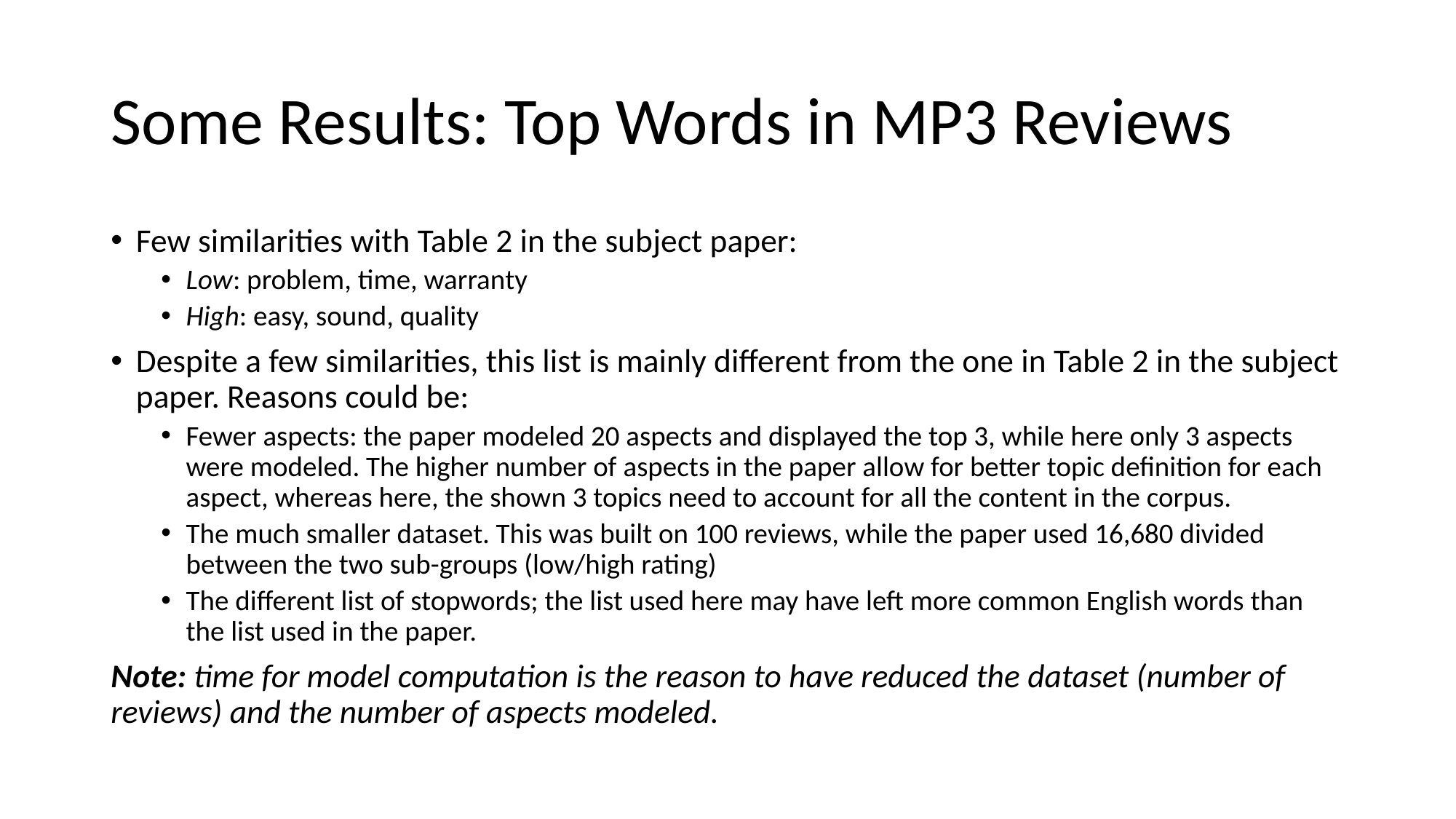

# Some Results: Top Words in MP3 Reviews
Few similarities with Table 2 in the subject paper:
Low: problem, time, warranty
High: easy, sound, quality
Despite a few similarities, this list is mainly different from the one in Table 2 in the subject paper. Reasons could be:
Fewer aspects: the paper modeled 20 aspects and displayed the top 3, while here only 3 aspects were modeled. The higher number of aspects in the paper allow for better topic definition for each aspect, whereas here, the shown 3 topics need to account for all the content in the corpus.
The much smaller dataset. This was built on 100 reviews, while the paper used 16,680 divided between the two sub-groups (low/high rating)
The different list of stopwords; the list used here may have left more common English words than the list used in the paper.
Note: time for model computation is the reason to have reduced the dataset (number of reviews) and the number of aspects modeled.